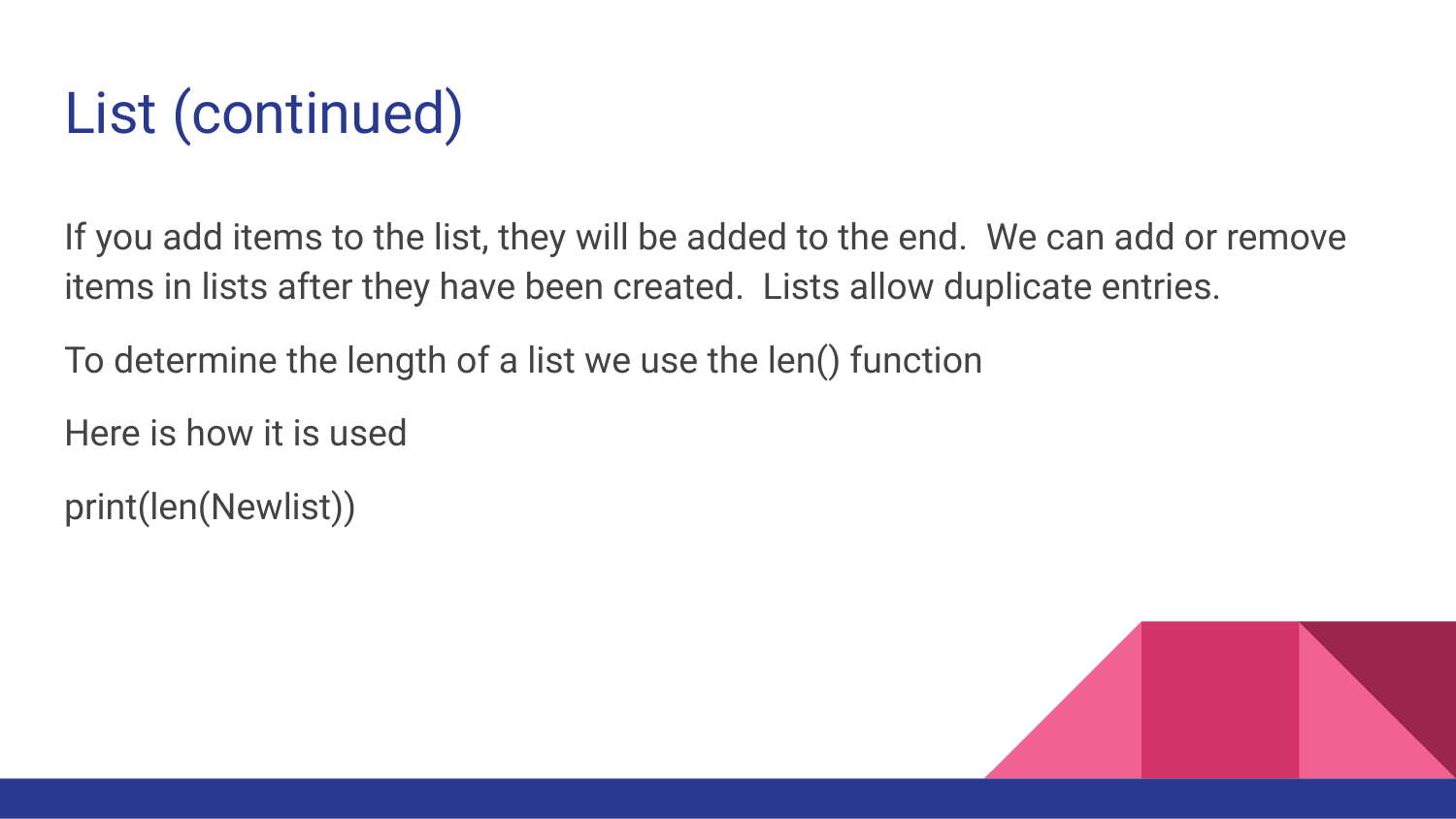

# List (continued)
If you add items to the list, they will be added to the end.  We can add or remove items in lists after they have been created.  Lists allow duplicate entries.
To determine the length of a list we use the len() function
Here is how it is used
print(len(Newlist))